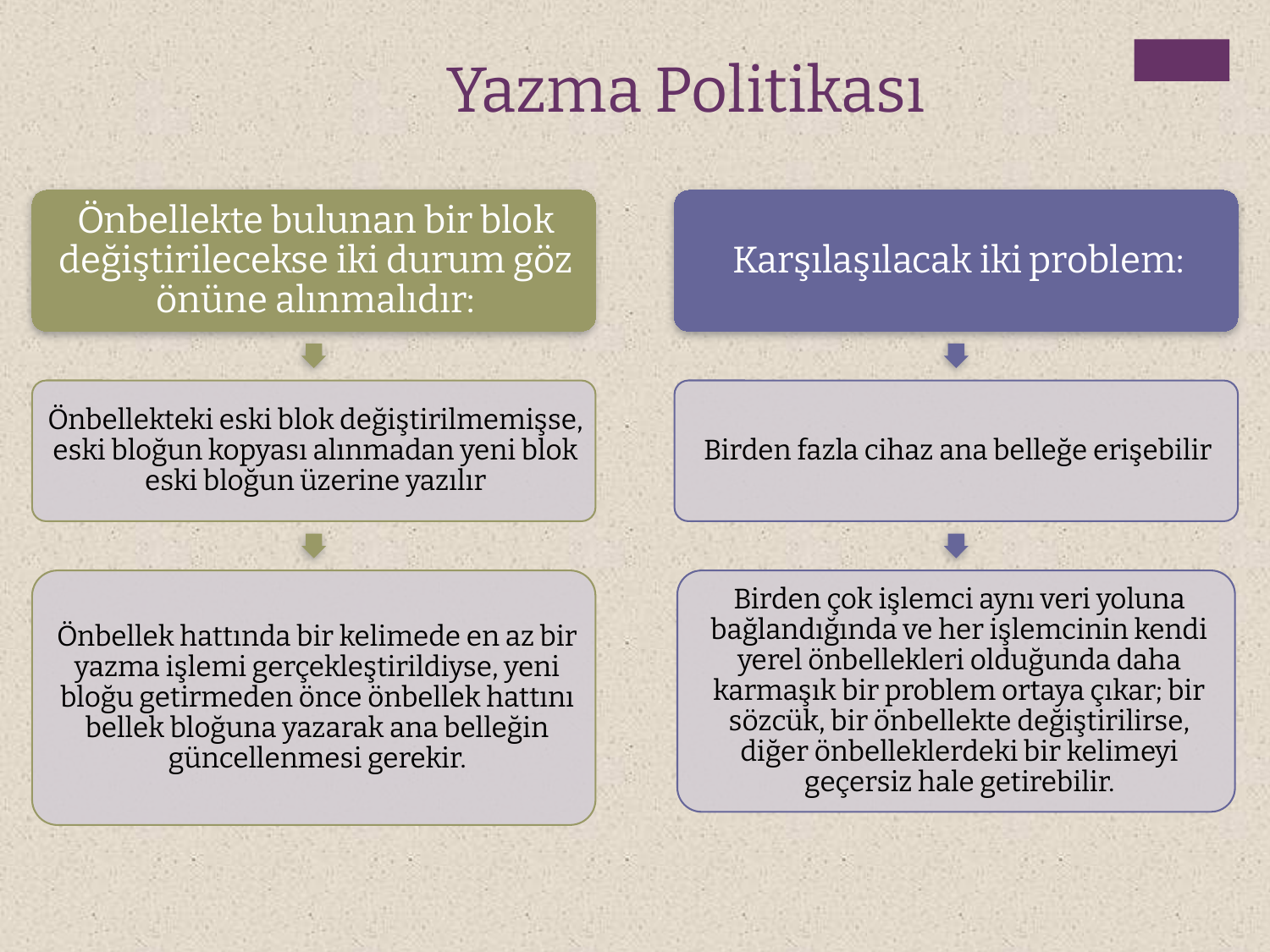

Yazma Politikası
Önbellekte bulunan bir blok değiştirilecekse iki durum göz önüne alınmalıdır:
Önbellekteki eski blok değiştirilmemişse, eski bloğun kopyası alınmadan yeni blok eski bloğun üzerine yazılır
Önbellek hattında bir kelimede en az bir yazma işlemi gerçekleştirildiyse, yeni bloğu getirmeden önce önbellek hattını bellek bloğuna yazarak ana belleğin güncellenmesi gerekir.
Karşılaşılacak iki problem:
Birden fazla cihaz ana belleğe erişebilir
Birden çok işlemci aynı veri yoluna bağlandığında ve her işlemcinin kendi yerel önbellekleri olduğunda daha karmaşık bir problem ortaya çıkar; bir sözcük, bir önbellekte değiştirilirse, diğer önbelleklerdeki bir kelimeyi geçersiz hale getirebilir.